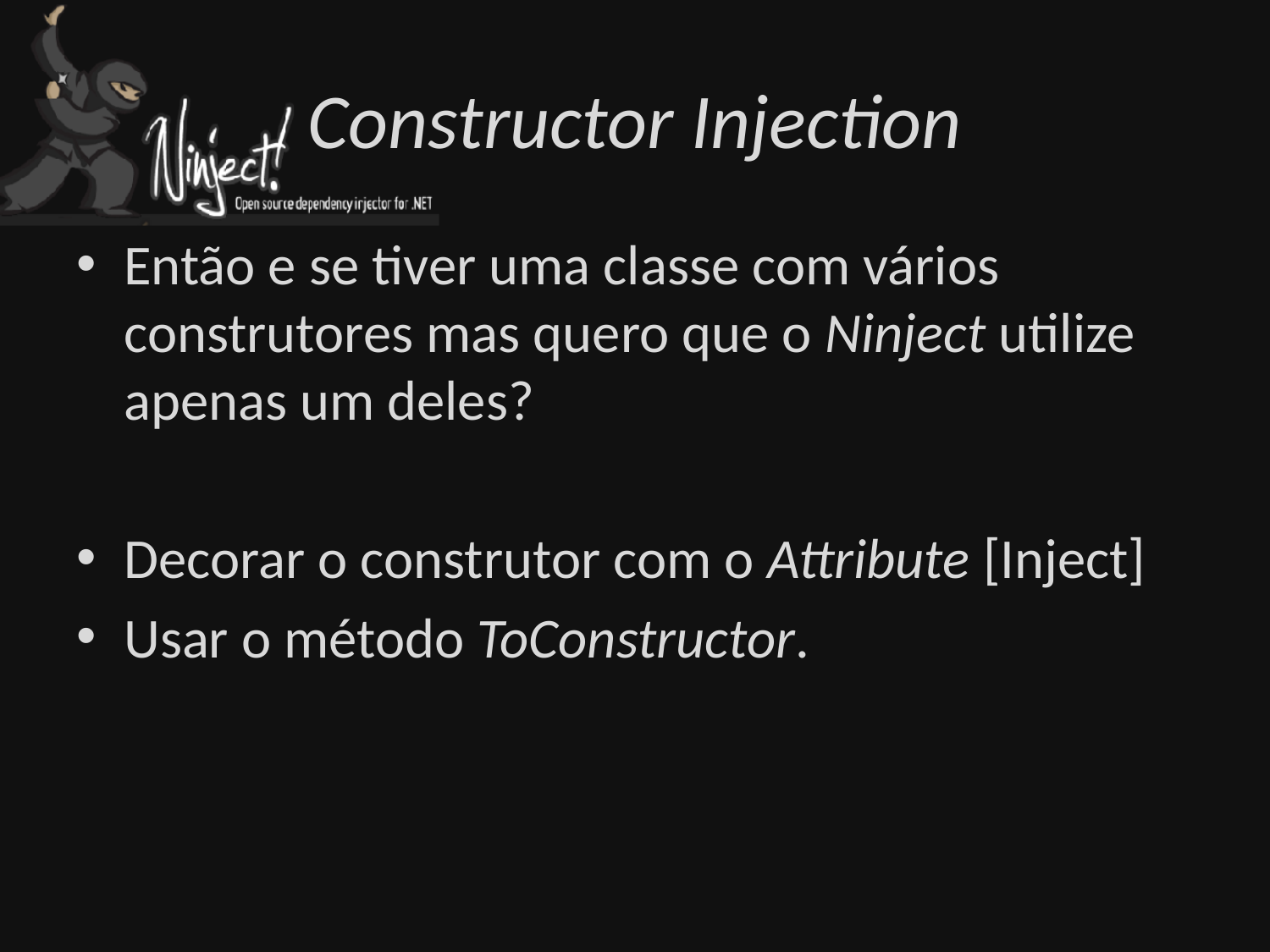

# Constructor Injection
Então e se tiver uma classe com vários construtores mas quero que o Ninject utilize apenas um deles?

Decorar o construtor com o Attribute [Inject]
Usar o método ToConstructor.